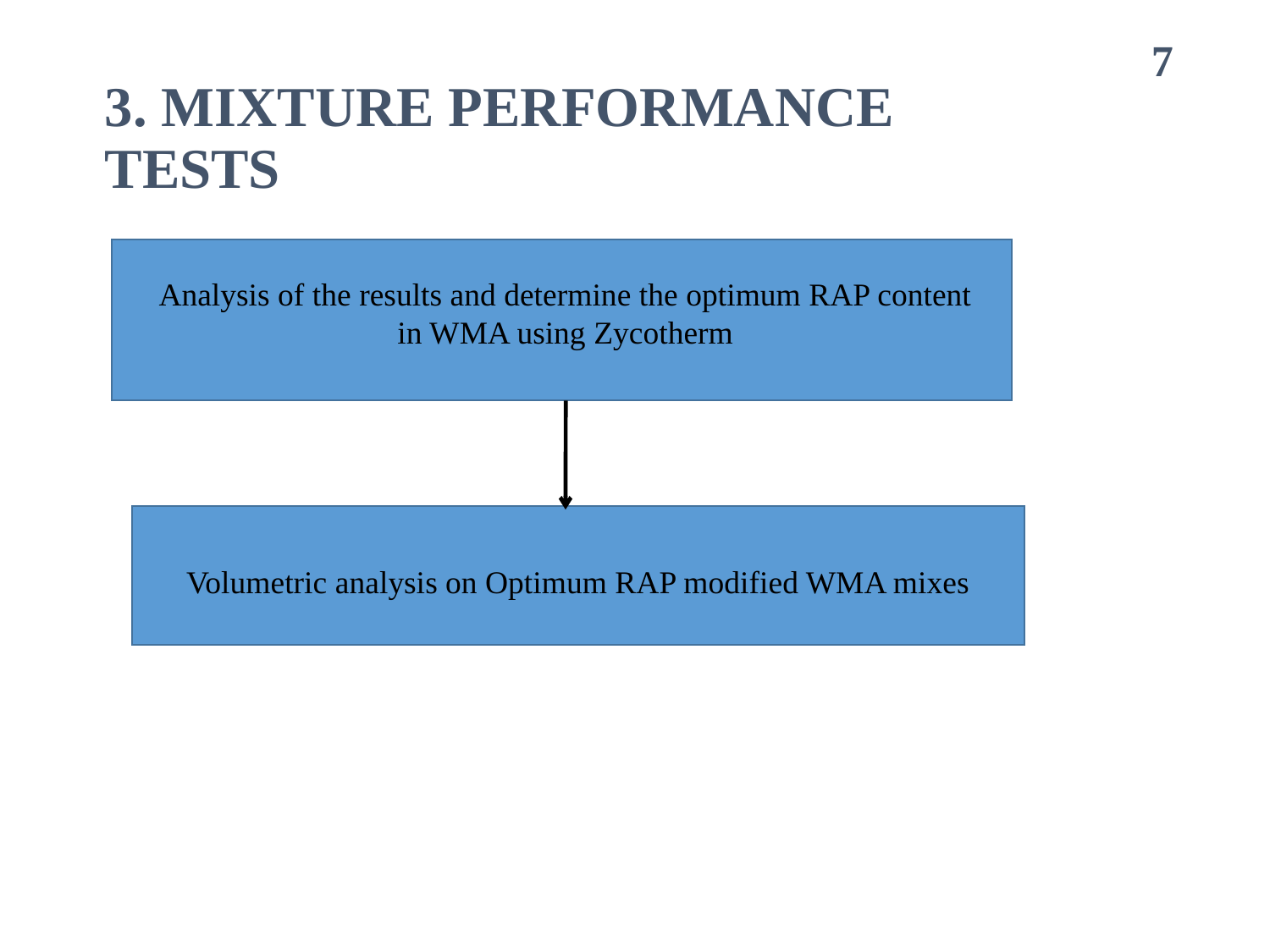

7
# 3. MIXTURE PERFORMANCE TESTS

Analysis of the results and determine the optimum RAP content in WMA using Zycotherm

Volumetric analysis on Optimum RAP modified WMA mixes